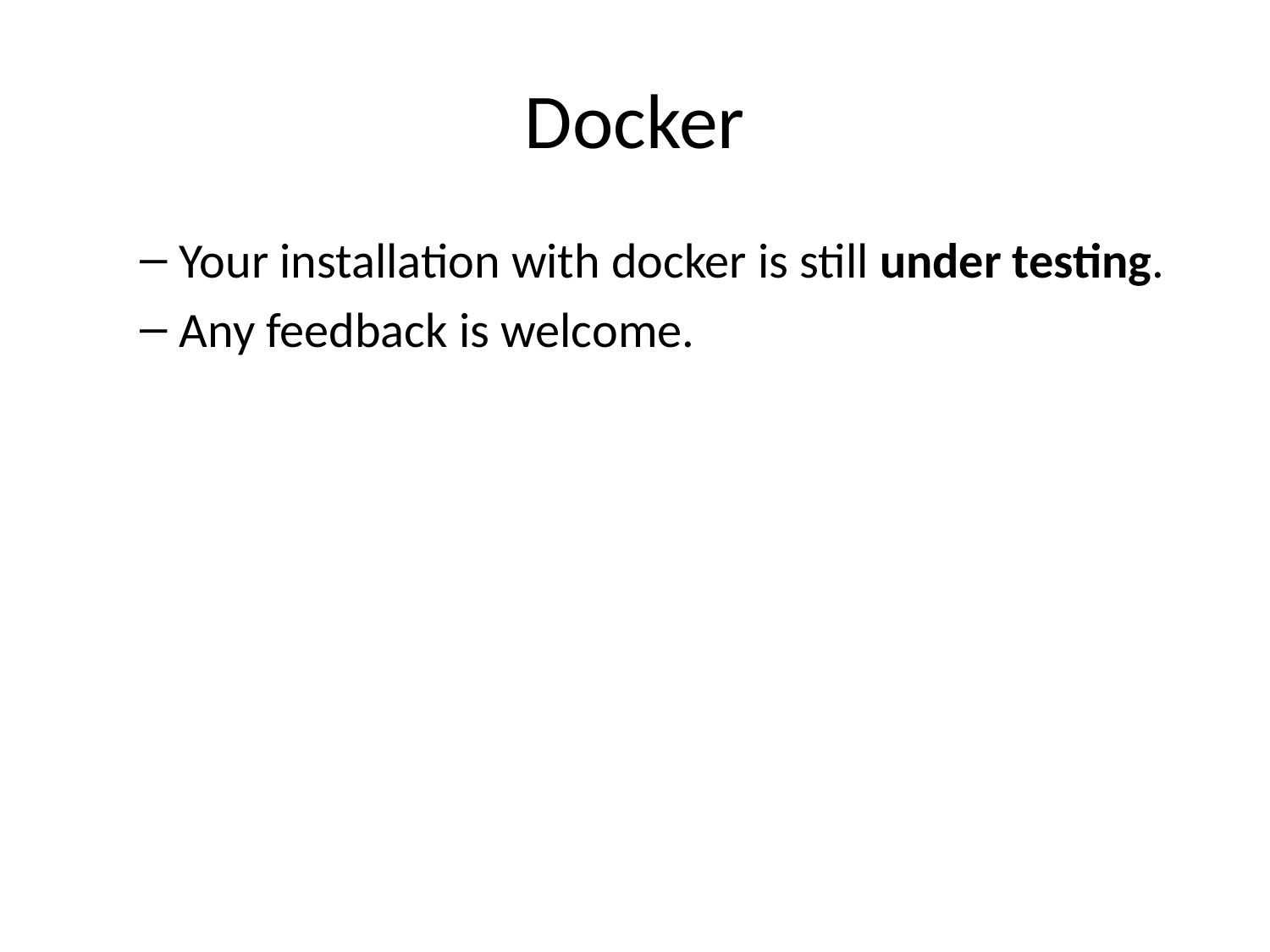

# Docker
Your installation with docker is still under testing.
Any feedback is welcome.